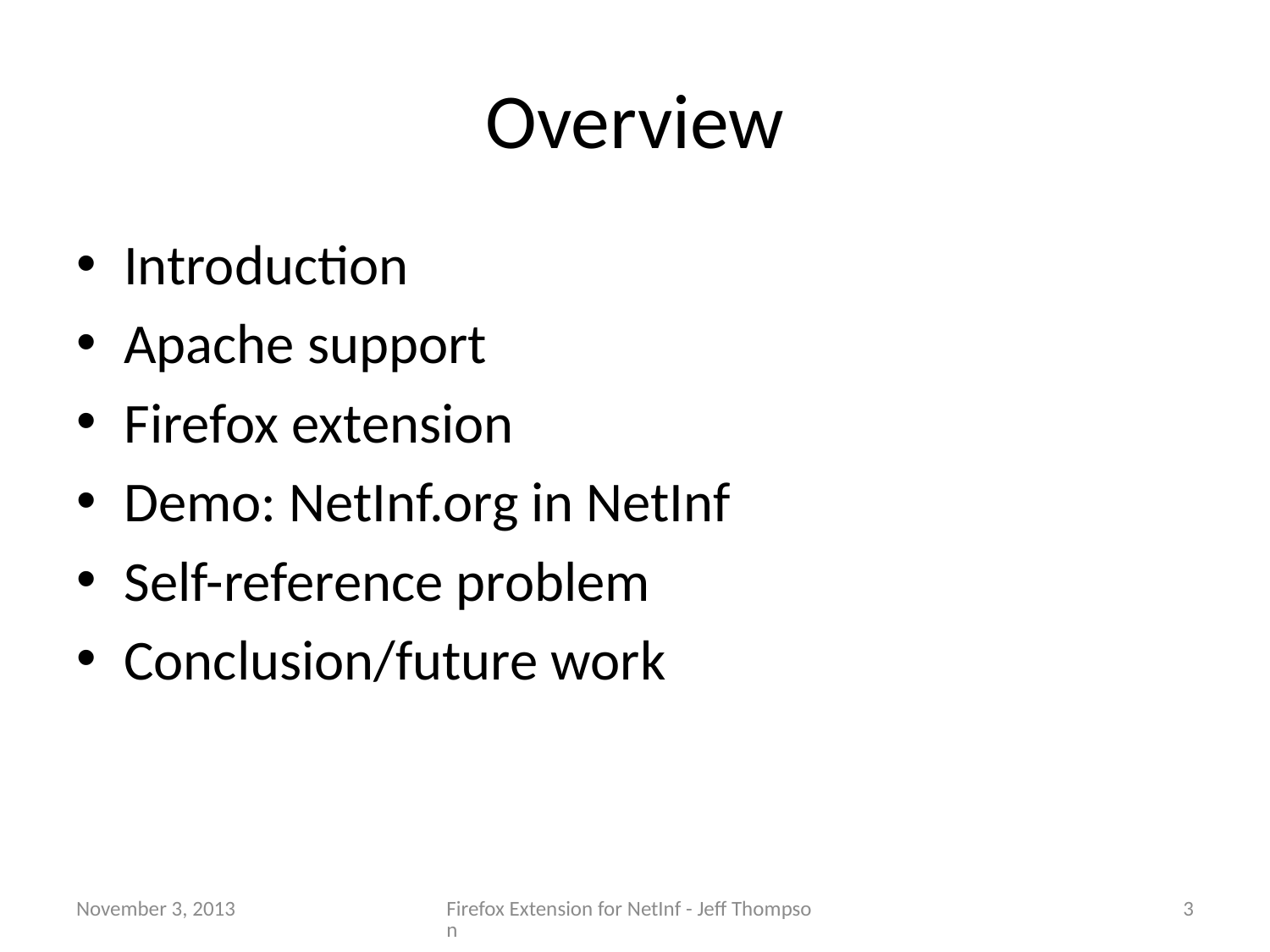

# Overview
Introduction
Apache support
Firefox extension
Demo: NetInf.org in NetInf
Self-reference problem
Conclusion/future work
November 3, 2013
Firefox Extension for NetInf - Jeff Thompson
3